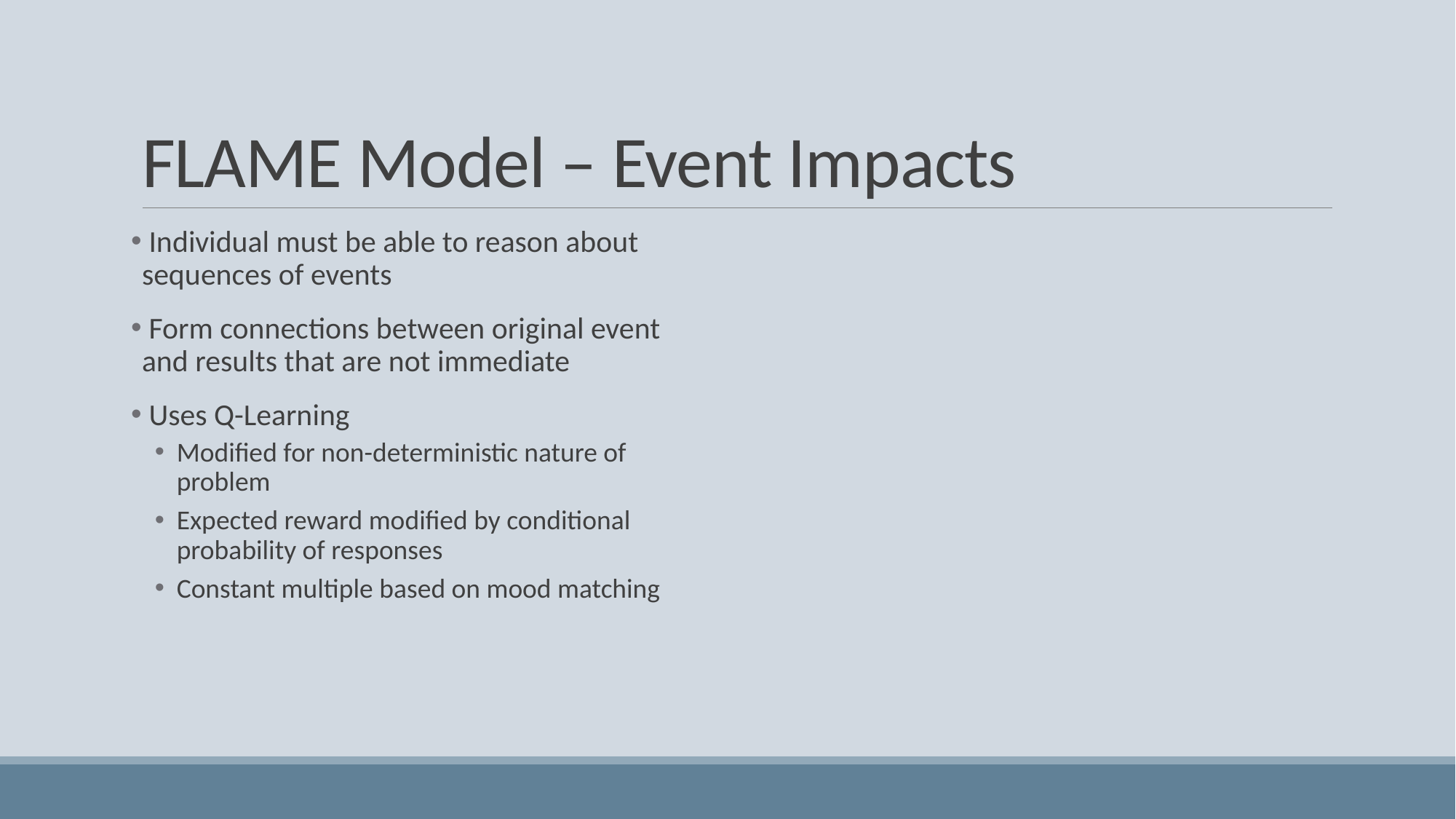

# FLAME Model – Event Impacts
 Individual must be able to reason about sequences of events
 Form connections between original event and results that are not immediate
 Uses Q-Learning
Modified for non-deterministic nature of problem
Expected reward modified by conditional probability of responses
Constant multiple based on mood matching